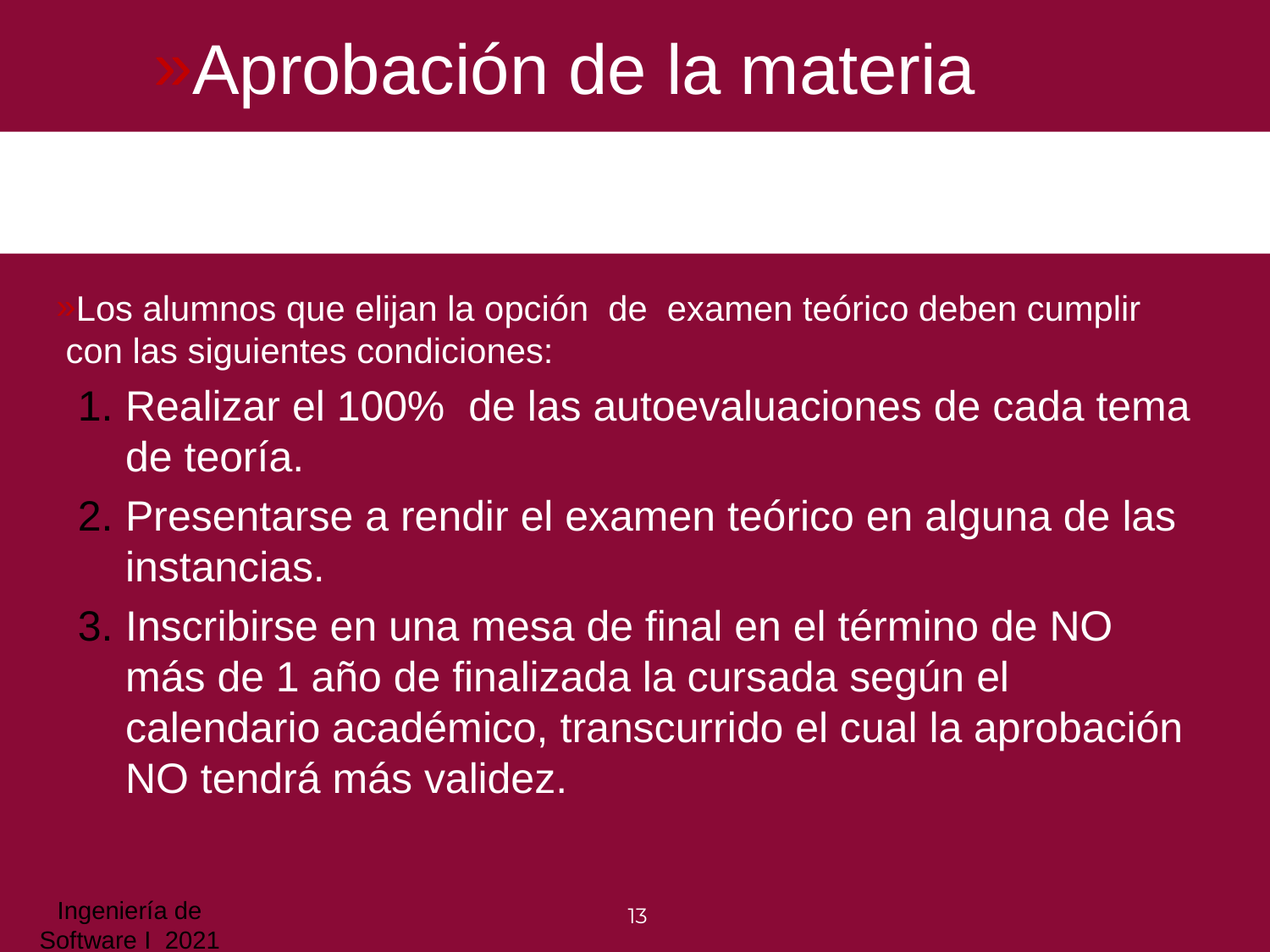

# Aprobación de la materia
Los alumnos que elijan la opción  de  examen teórico deben cumplir con las siguientes condiciones:
Realizar el 100%  de las autoevaluaciones de cada tema de teoría.
Presentarse a rendir el examen teórico en alguna de las instancias.
Inscribirse en una mesa de final en el término de NO más de 1 año de finalizada la cursada según el calendario académico, transcurrido el cual la aprobación NO tendrá más validez.
13
Ingeniería de Software I  2021